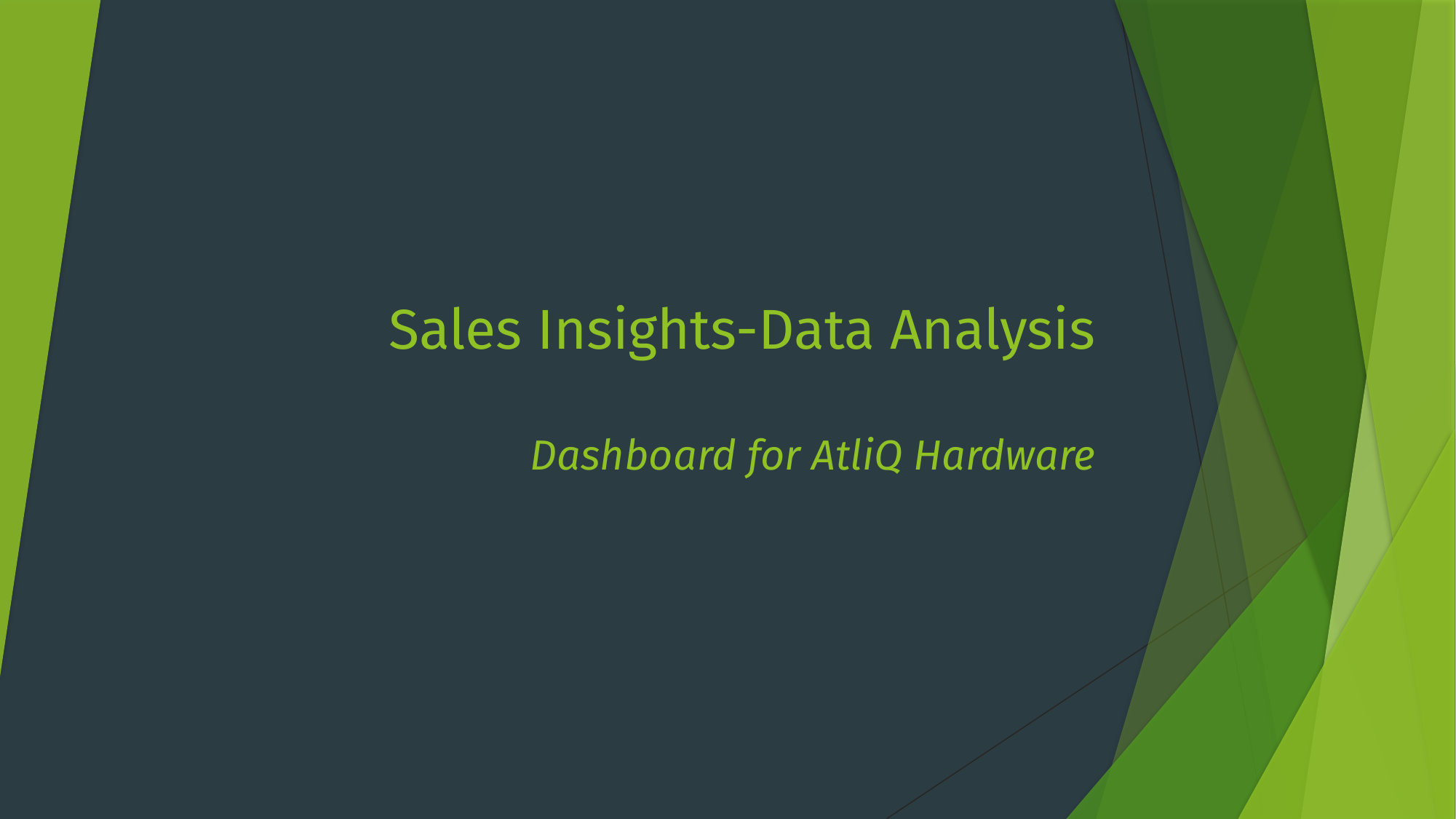

# Sales Insights-Data Analysis Dashboard for AtliQ Hardware